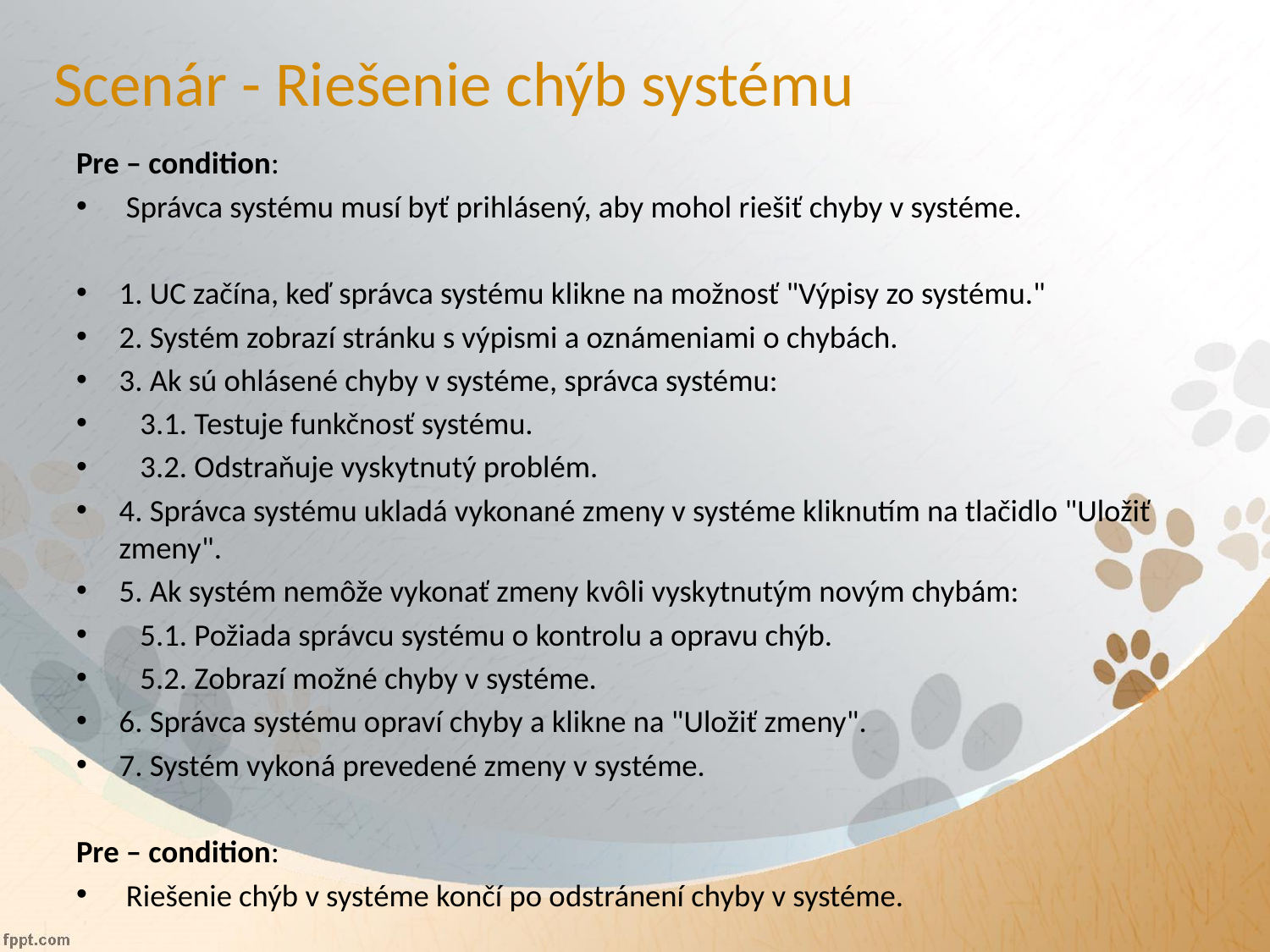

# Scenár - Riešenie chýb systému
Pre – condition:
 Správca systému musí byť prihlásený, aby mohol riešiť chyby v systéme.

1. UC začína, keď správca systému klikne na možnosť "Výpisy zo systému."
2. Systém zobrazí stránku s výpismi a oznámeniami o chybách.
3. Ak sú ohlásené chyby v systéme, správca systému:
   3.1. Testuje funkčnosť systému.
   3.2. Odstraňuje vyskytnutý problém.
4. Správca systému ukladá vykonané zmeny v systéme kliknutím na tlačidlo "Uložiť zmeny".
5. Ak systém nemôže vykonať zmeny kvôli vyskytnutým novým chybám:
   5.1. Požiada správcu systému o kontrolu a opravu chýb.
   5.2. Zobrazí možné chyby v systéme.
6. Správca systému opraví chyby a klikne na "Uložiť zmeny".
7. Systém vykoná prevedené zmeny v systéme.

Pre – condition:
 Riešenie chýb v systéme končí po odstránení chyby v systéme.